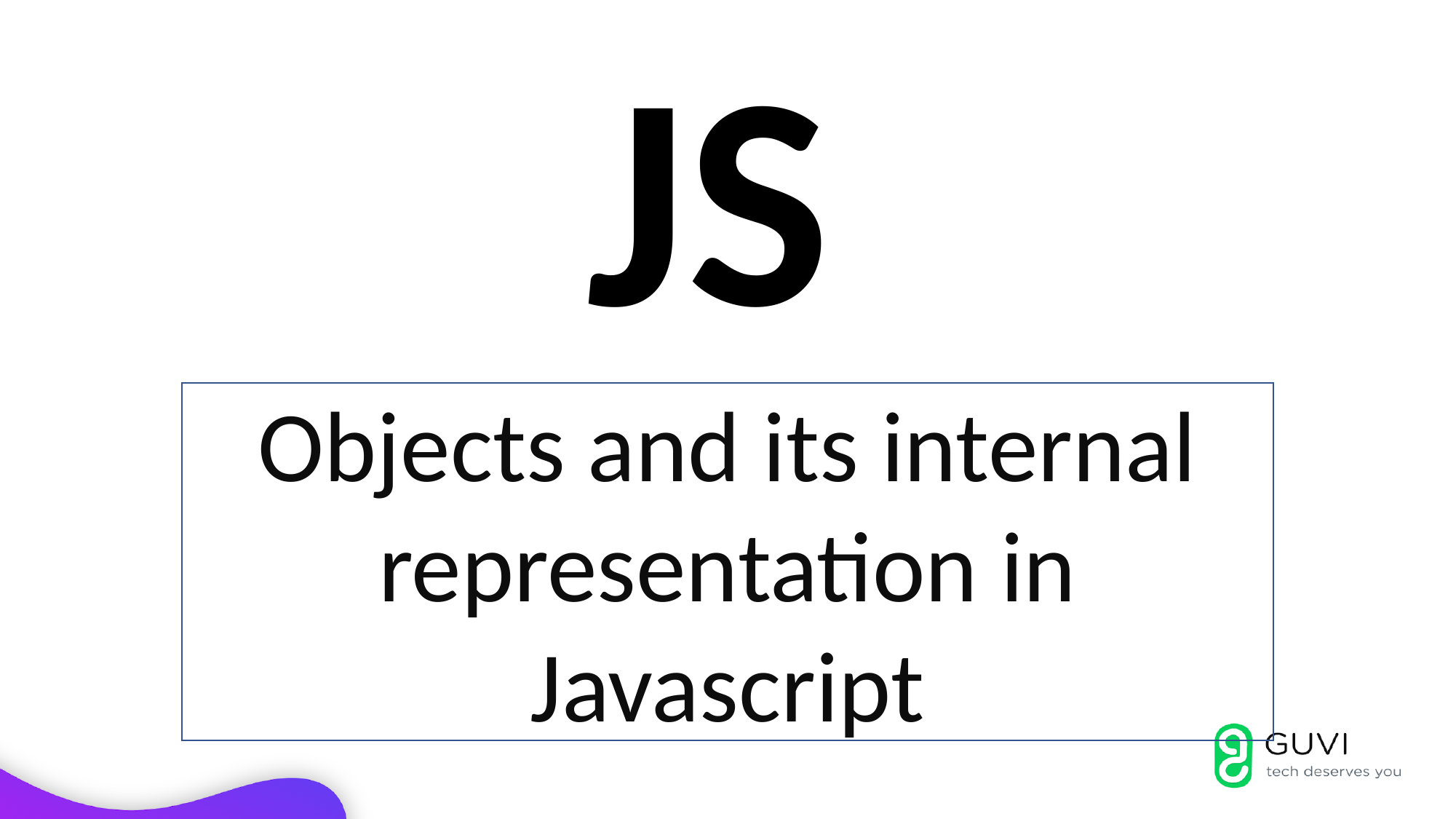

JS
Objects and its internal representation in Javascript